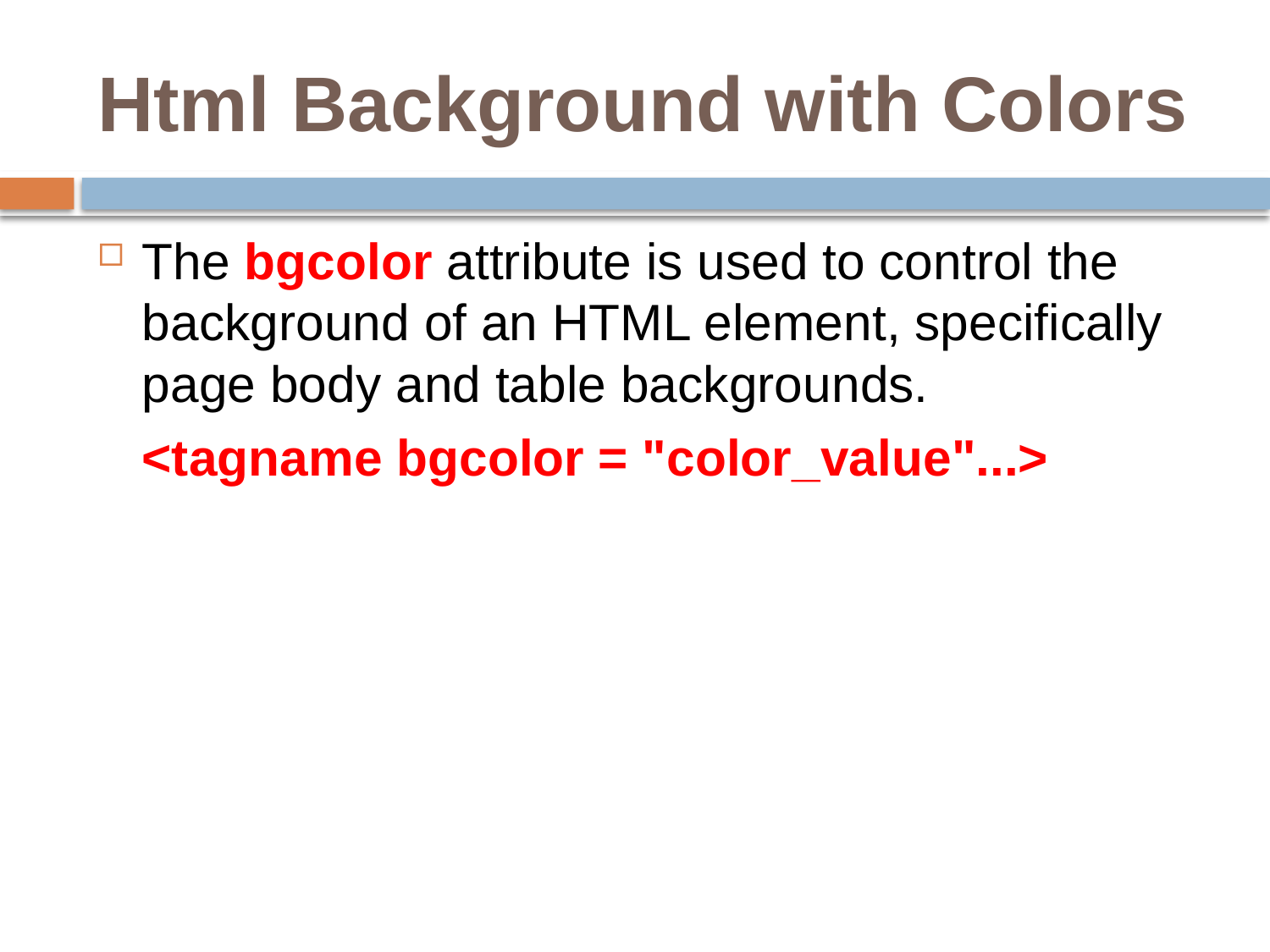

# Html Background with Colors
The bgcolor attribute is used to control the background of an HTML element, specifically page body and table backgrounds.
	<tagname bgcolor = "color_value"...>